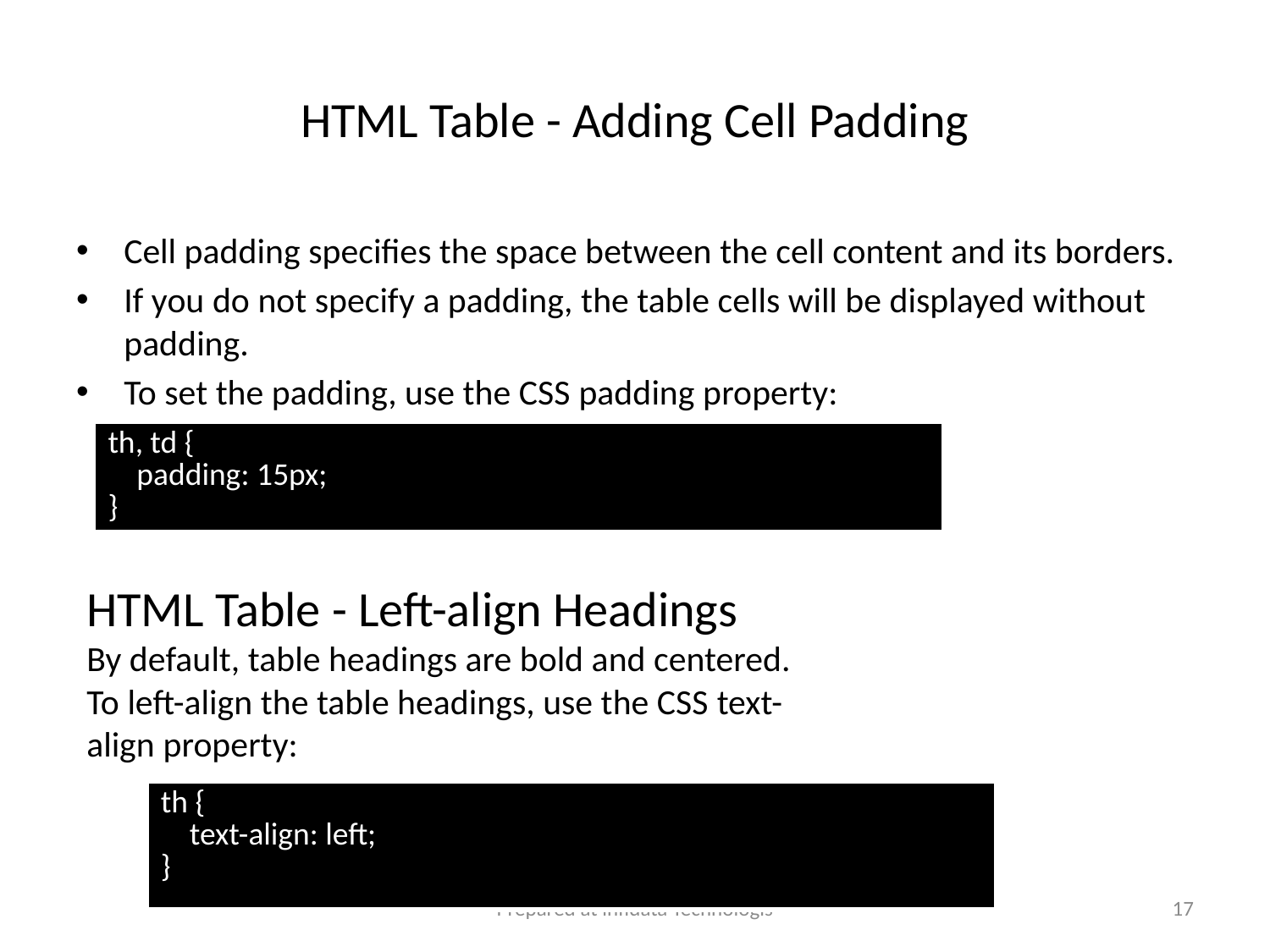

# HTML Table - Adding Cell Padding
Cell padding specifies the space between the cell content and its borders.
If you do not specify a padding, the table cells will be displayed without padding.
To set the padding, use the CSS padding property:

| th, td {     padding: 15px; } |
| --- |
HTML Table - Left-align Headings
By default, table headings are bold and centered.
To left-align the table headings, use the CSS text-align property:

| th {     text-align: left; } |
| --- |
Prepared at infidata Technologis
17